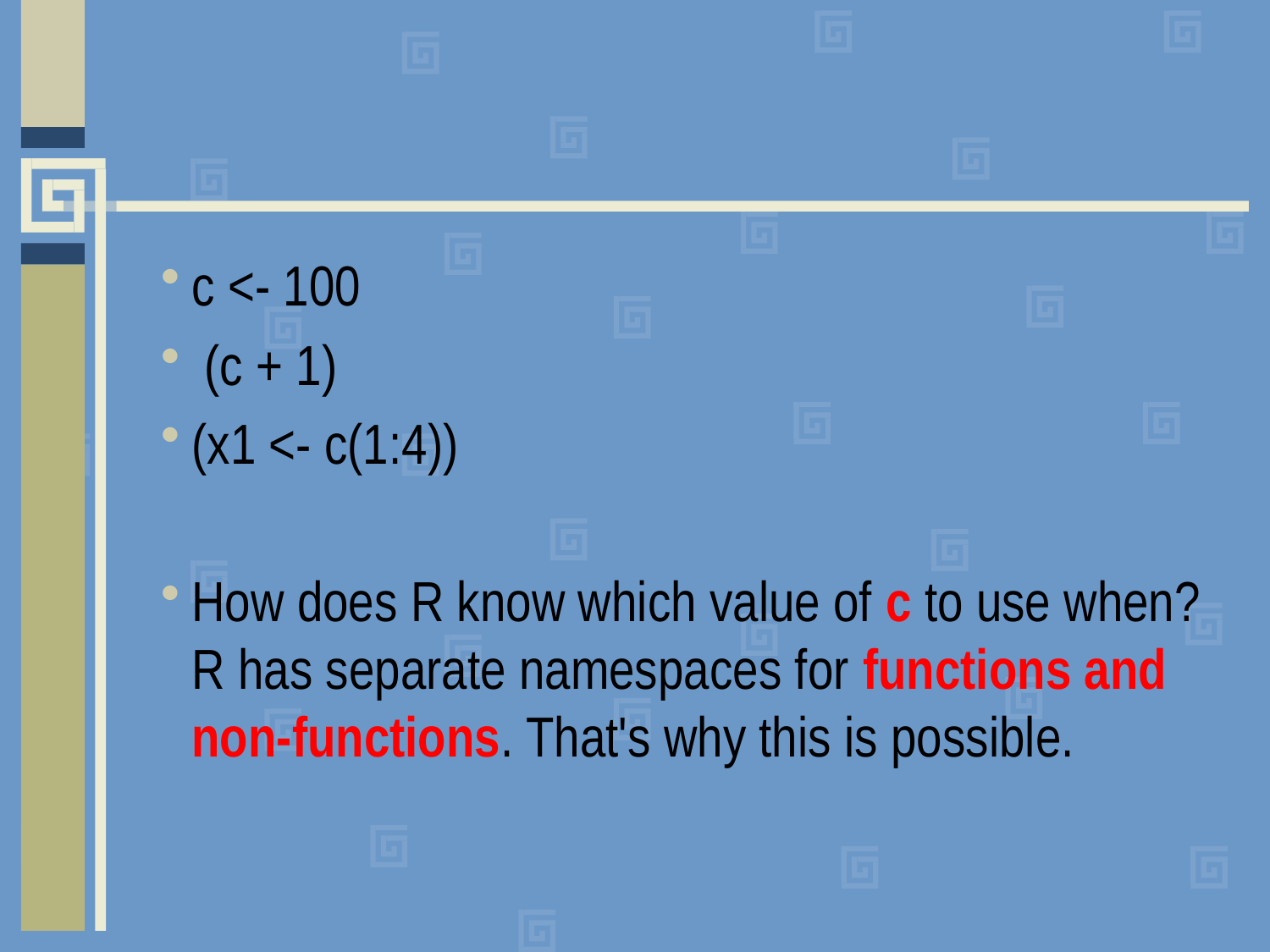

#
c <- 100
 (c + 1)
(x1 <- c(1:4))

How does R know which value of c to use when? R has separate namespaces for functions and non-functions. That's why this is possible.